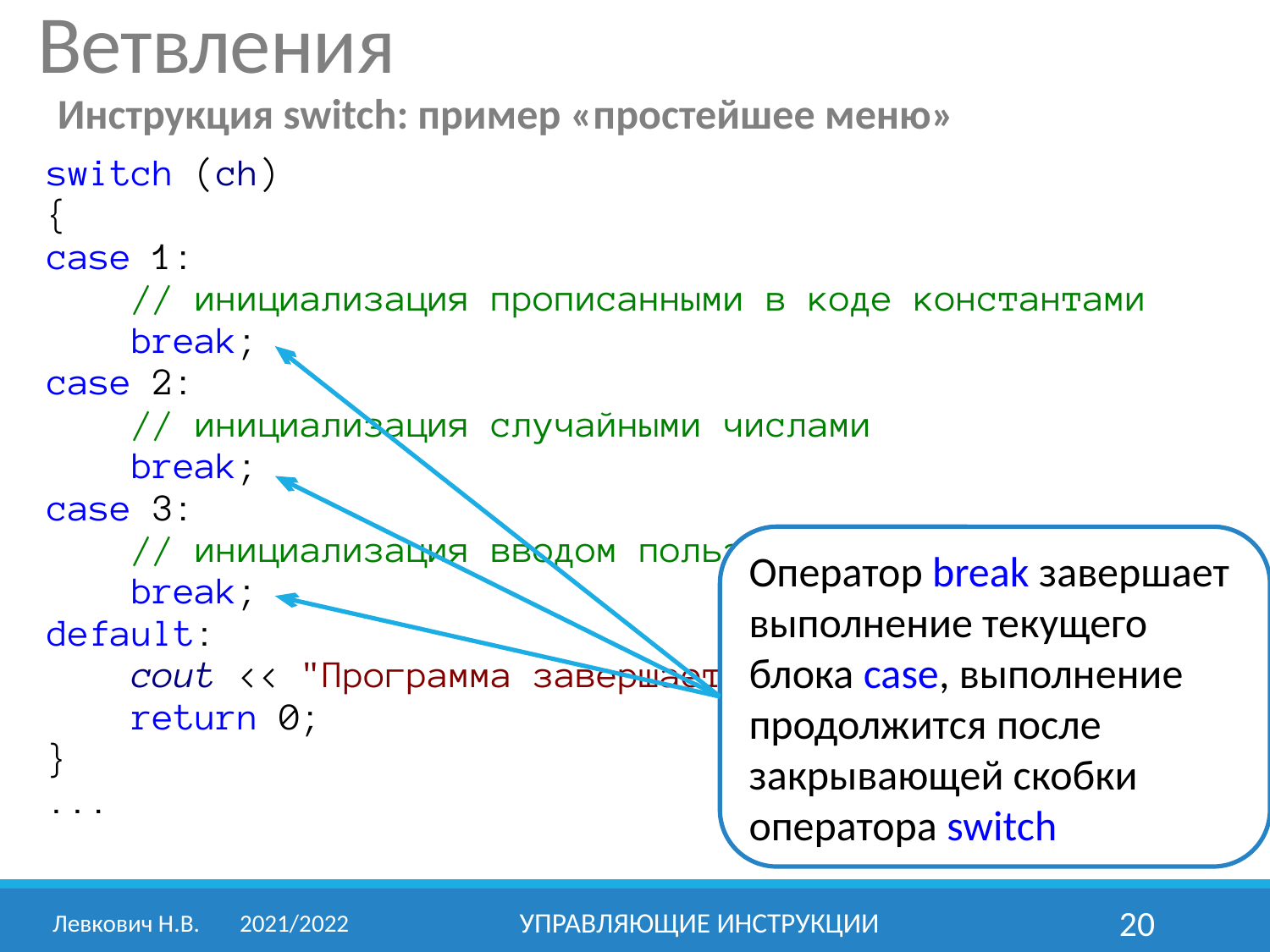

Ветвления
Инструкция switch: пример «простейшее меню»
switch (ch)
{
case 1:
    // инициализация прописанными в коде константами
    break;
case 2:
    // инициализация случайными числами
    break;
case 3:
    // инициализация вводом пользователя
    break;
default:
    cout << "Программа завершается" << endl;
    return 0;
}
...
Оператор break завершает выполнение текущего блока case, выполнение продолжится после закрывающей скобки оператора switch
Левкович Н.В.	2021/2022
Управляющие инструкции
20